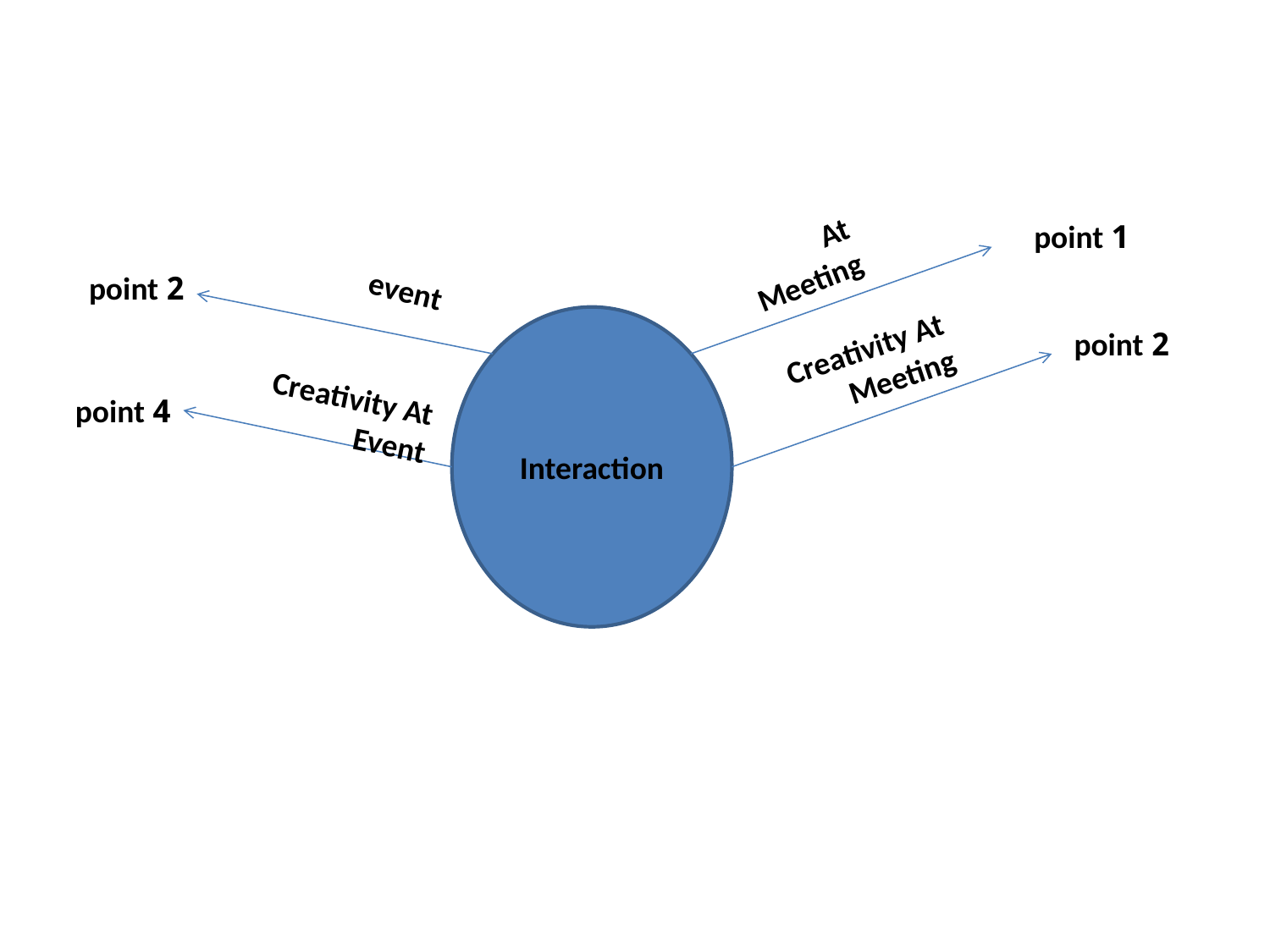

1 point
At Meeting
event
2 point
Interaction
2 point
Creativity At Meeting
Creativity At Event
4 point